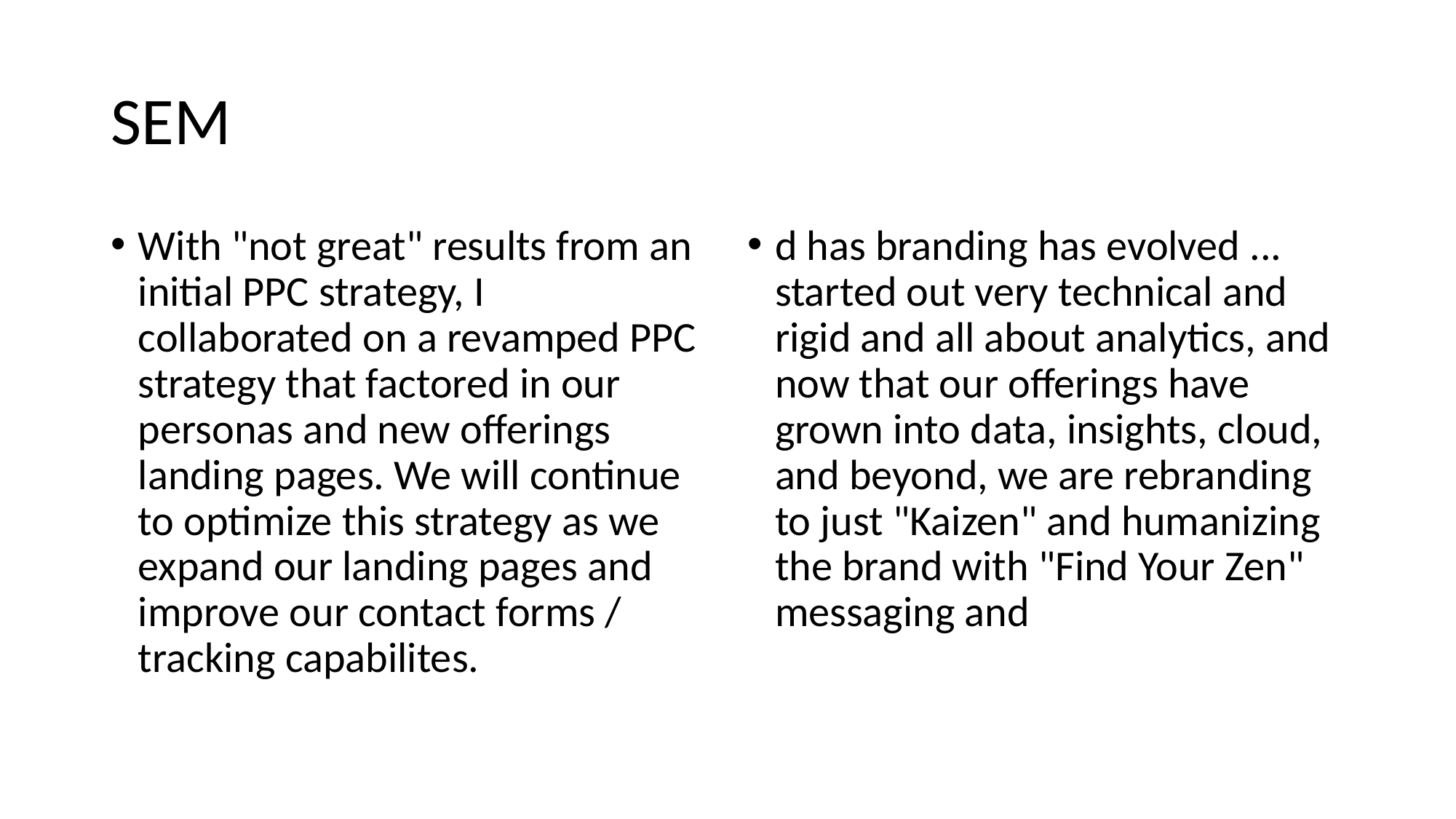

# SEM
With "not great" results from an initial PPC strategy, I collaborated on a revamped PPC strategy that factored in our personas and new offerings landing pages. We will continue to optimize this strategy as we expand our landing pages and improve our contact forms / tracking capabilites.
d has branding has evolved ... started out very technical and rigid and all about analytics, and now that our offerings have grown into data, insights, cloud, and beyond, we are rebranding to just "Kaizen" and humanizing the brand with "Find Your Zen" messaging and